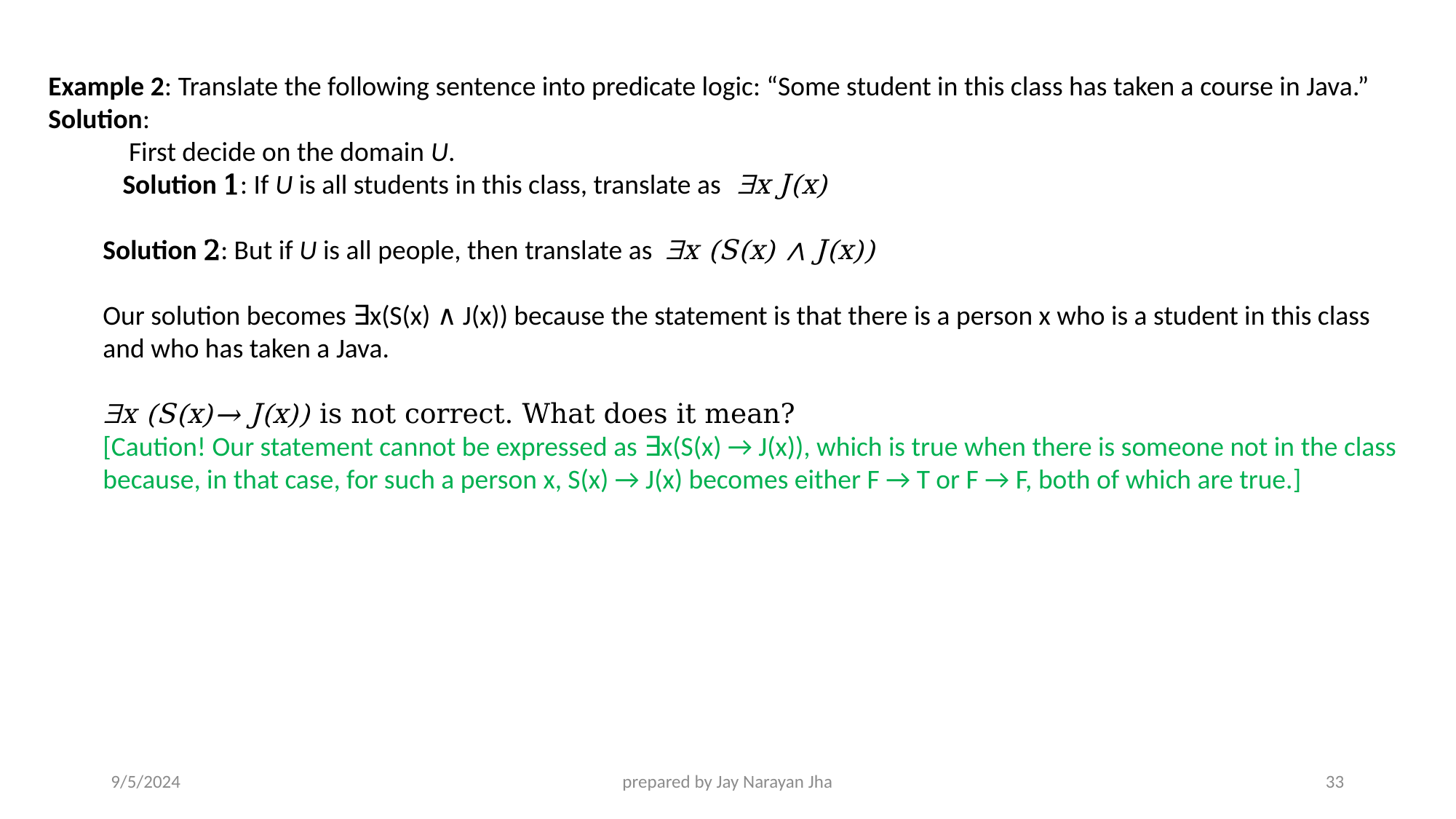

Example 2: Translate the following sentence into predicate logic: “Some student in this class has taken a course in Java.”
Solution:
             First decide on the domain U.
            Solution 1: If U is all students in this class, translate as  ∃x J(x)

Solution 2: But if U is all people, then translate as  ∃x (S(x) ∧ J(x))

Our solution becomes ∃x(S(x) ∧ J(x)) because the statement is that there is a person x who is a student in this class and who has taken a Java.

∃x (S(x)→ J(x)) is not correct. What does it mean?
[Caution! Our statement cannot be expressed as ∃x(S(x) → J(x)), which is true when there is someone not in the class because, in that case, for such a person x, S(x) → J(x) becomes either F → T or F → F, both of which are true.]
9/5/2024
prepared by Jay Narayan Jha
33